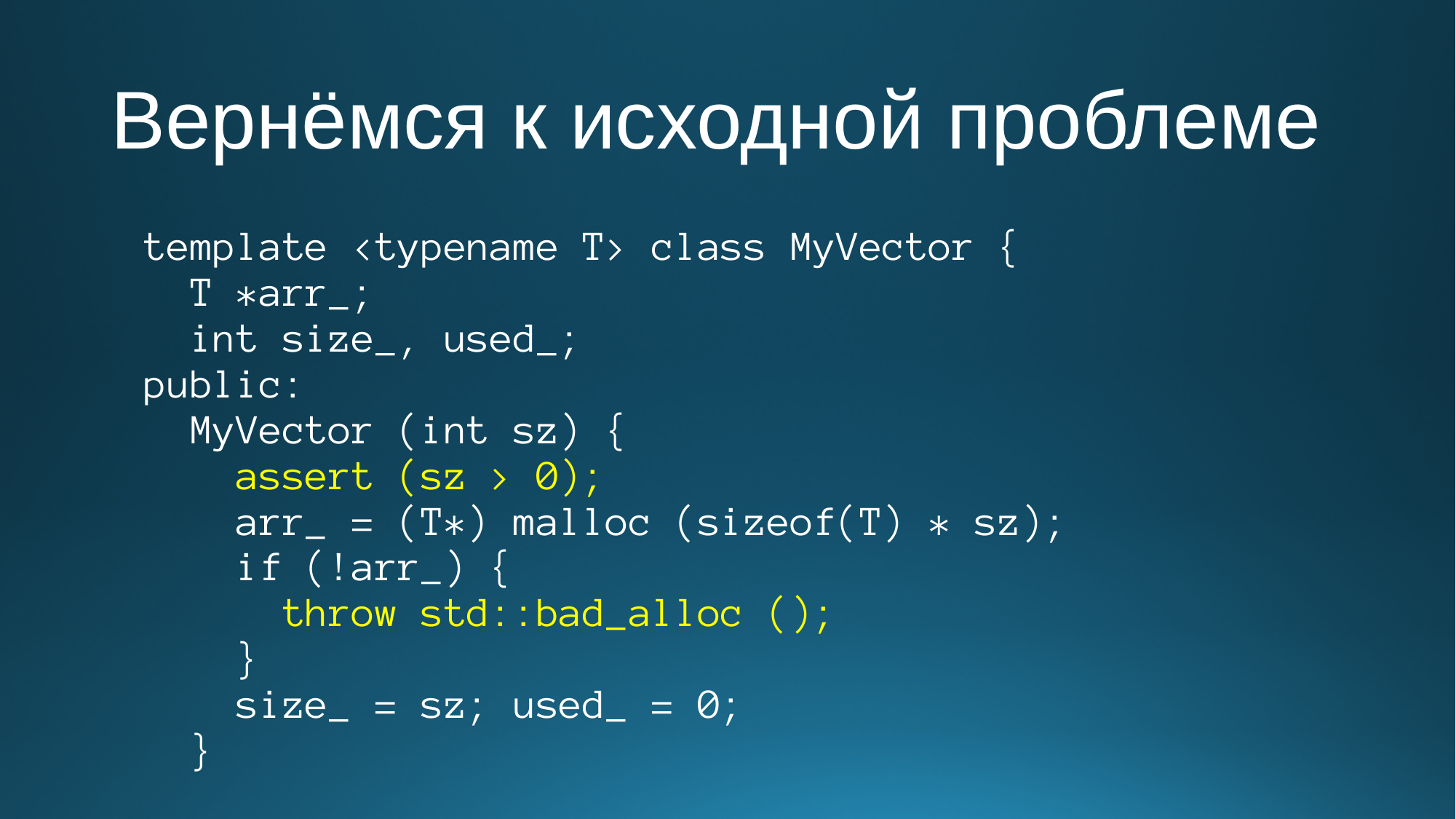

# Вернёмся к исходной проблеме
template <typename T> class MyVector {
  T *arr_;
  int size_, used_;
public:
  MyVector (int sz) {
    assert (sz > 0);
    arr_ = (T*) malloc (sizeof(T) * sz);
    if (!arr_) {
      throw std::bad_alloc ();
    }
    size_ = sz; used_ = 0;
  }